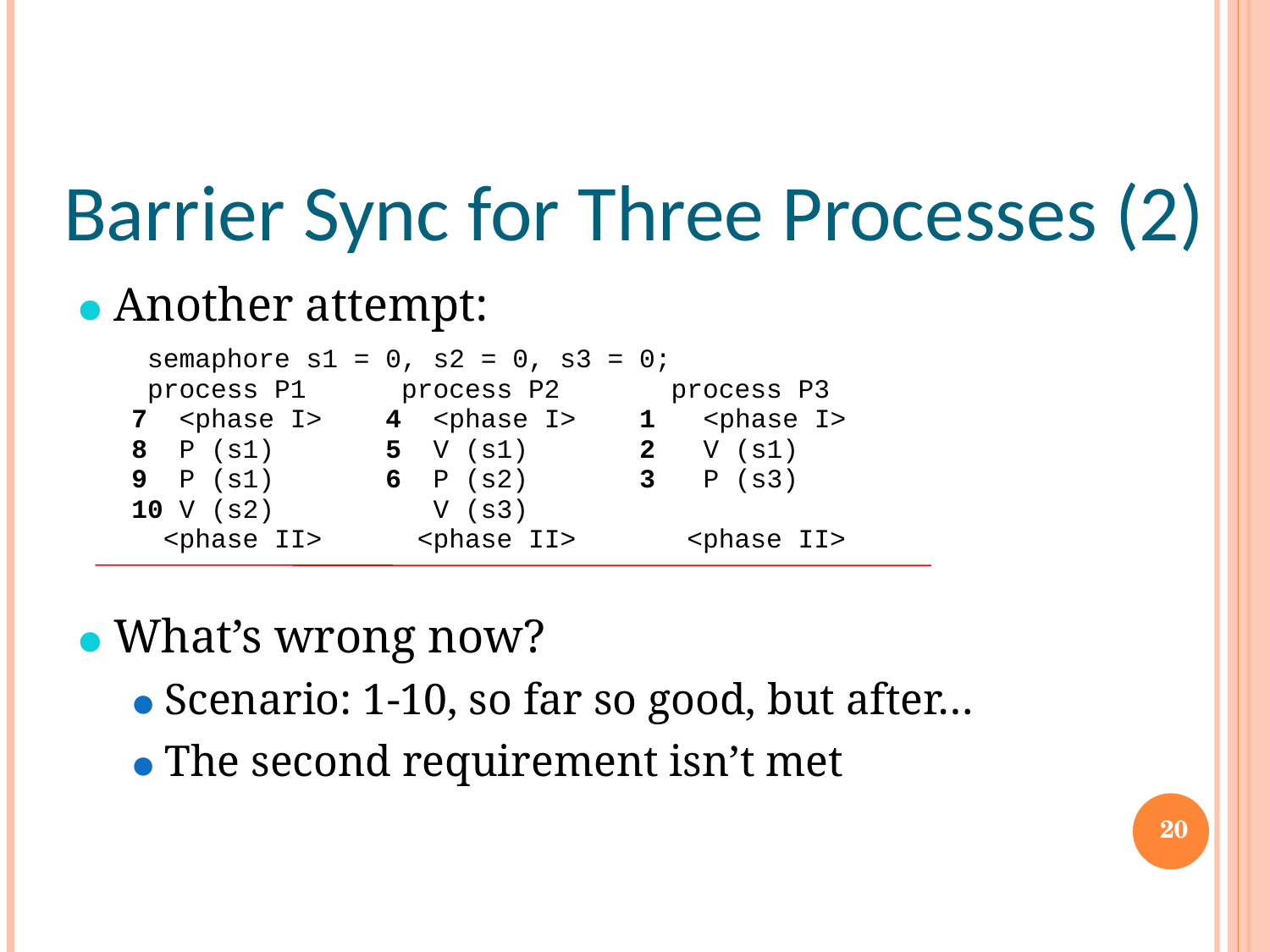

Barrier Sync for Three Processes (2)
Another attempt:

What’s wrong now?
Scenario: 1-10, so far so good, but after…
The second requirement isn’t met
 semaphore s1 = 0, s2 = 0, s3 = 0;
 process P1      process P2       process P3
7  <phase I>    4  <phase I>    1   <phase I>
8  P (s1)       5  V (s1)       2   V (s1)
9  P (s1)       6  P (s2)       3   P (s3)
10 V (s2)          V (s3)
  <phase II>      <phase II>       <phase II>
20